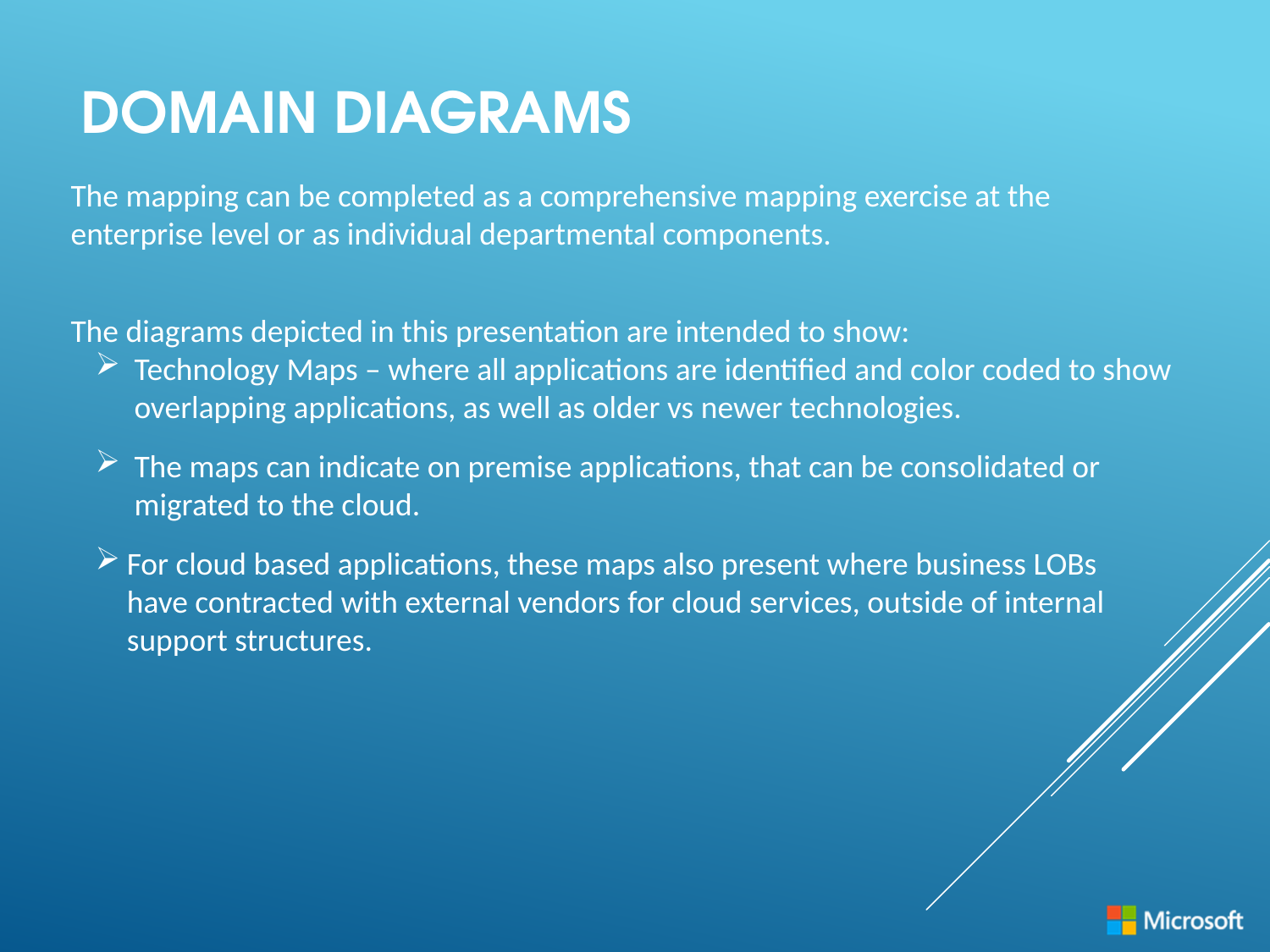

# Domain Diagrams
The mapping can be completed as a comprehensive mapping exercise at the enterprise level or as individual departmental components.

The diagrams depicted in this presentation are intended to show:
Technology Maps – where all applications are identified and color coded to show overlapping applications, as well as older vs newer technologies.
The maps can indicate on premise applications, that can be consolidated or migrated to the cloud.
For cloud based applications, these maps also present where business LOBs
have contracted with external vendors for cloud services, outside of internal support structures.